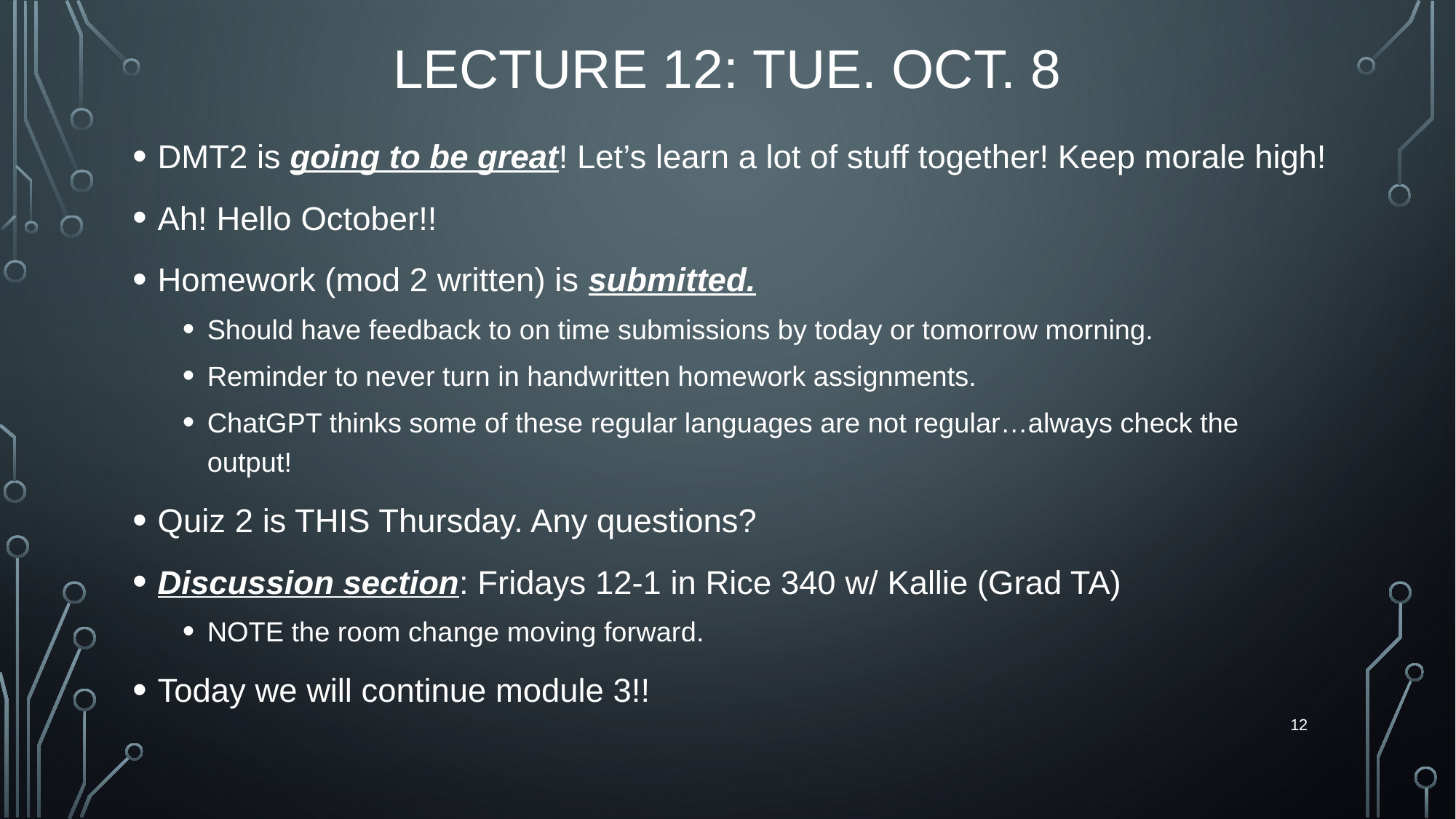

# Lecture 12: Tue. Oct. 8
DMT2 is going to be great! Let’s learn a lot of stuff together! Keep morale high!
Ah! Hello October!!
Homework (mod 2 written) is submitted.
Should have feedback to on time submissions by today or tomorrow morning.
Reminder to never turn in handwritten homework assignments.
ChatGPT thinks some of these regular languages are not regular…always check the output!
Quiz 2 is THIS Thursday. Any questions?
Discussion section: Fridays 12-1 in Rice 340 w/ Kallie (Grad TA)
NOTE the room change moving forward.
Today we will continue module 3!!
12